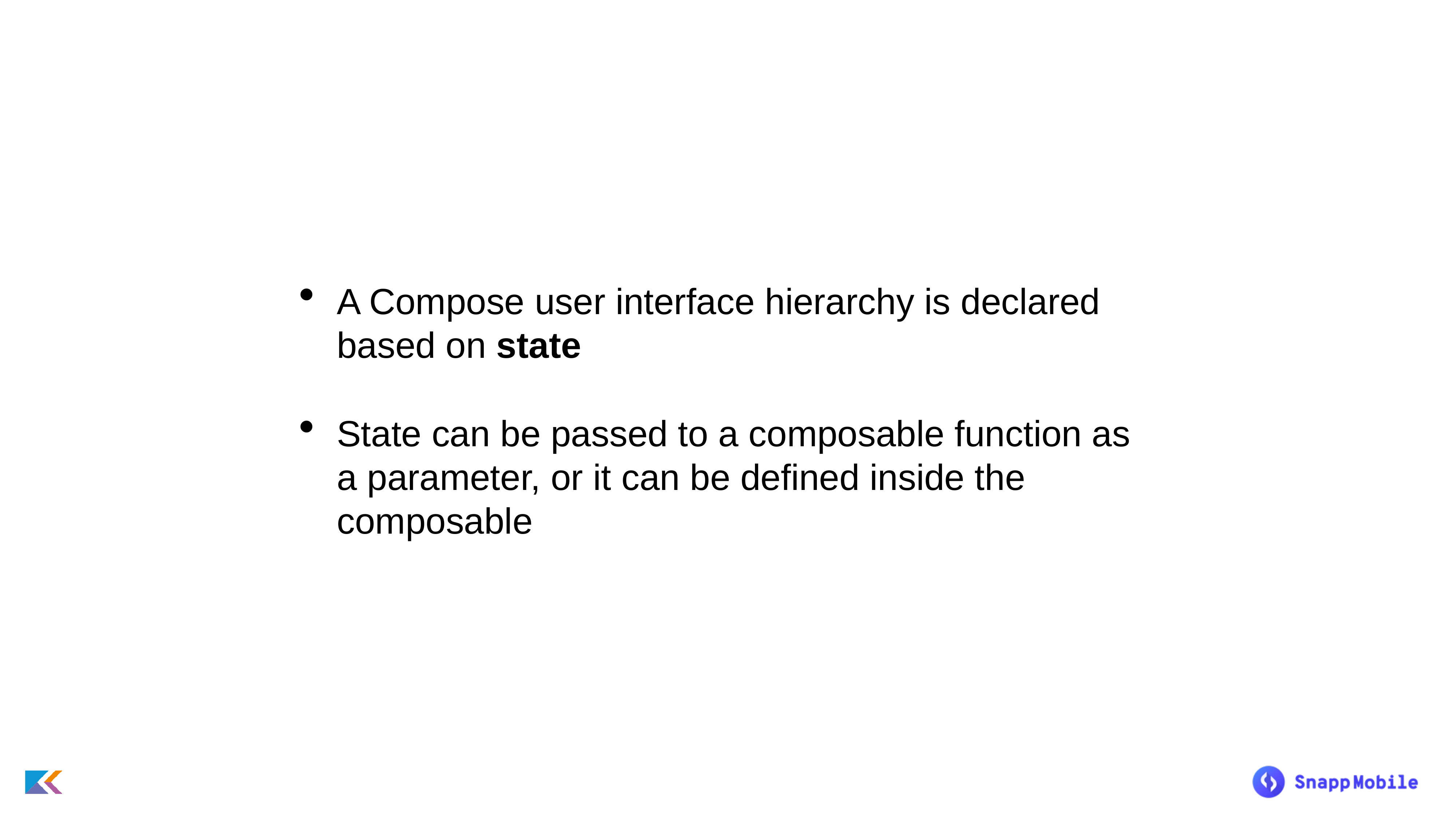

A Compose user interface hierarchy is declared based on state
State can be passed to a composable function as a parameter, or it can be defined inside the composable